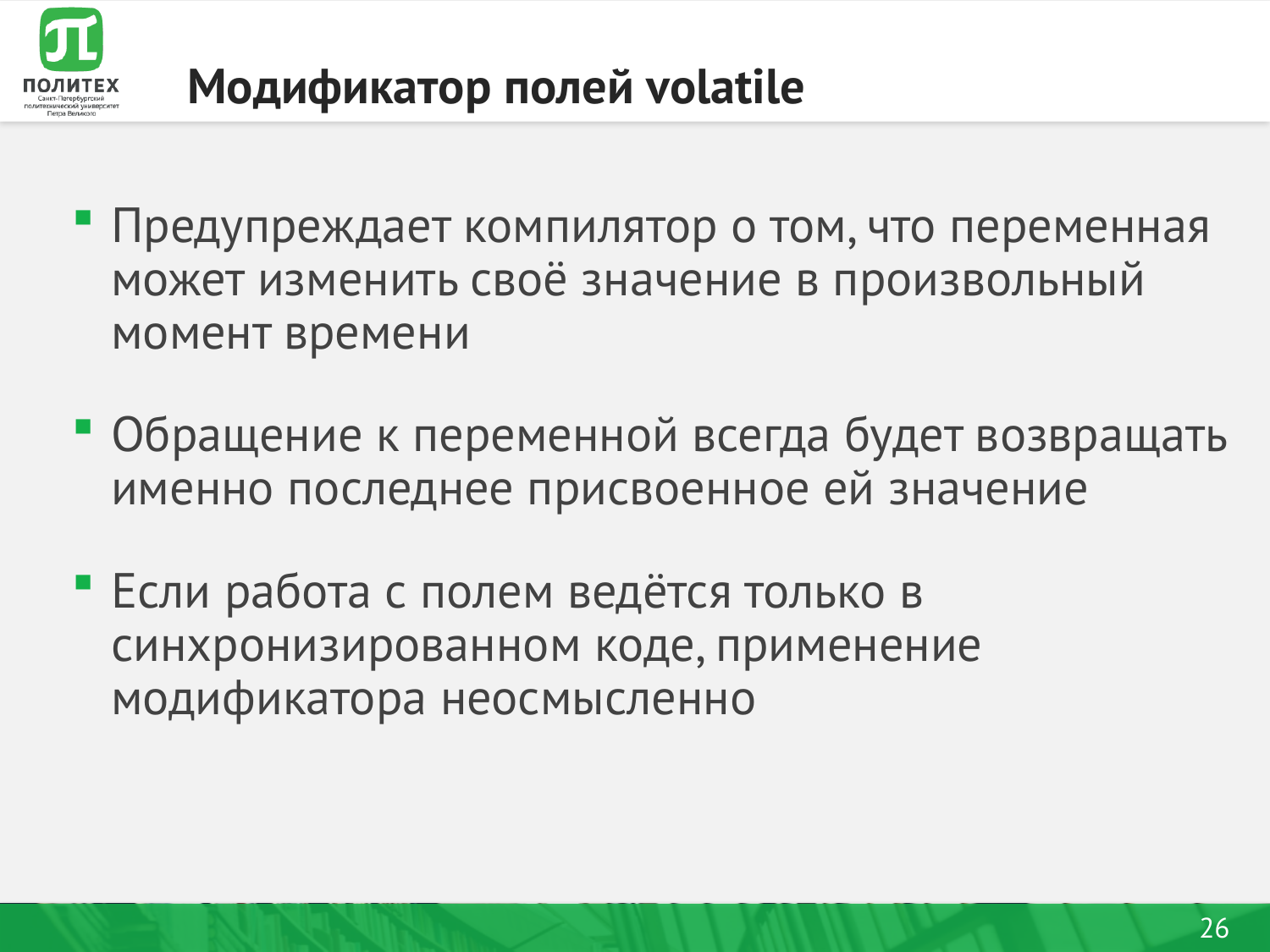

# Модификатор полей volatile
Предупреждает компилятор о том, что переменная может изменить своё значение в произвольный момент времени
Обращение к переменной всегда будет возвращать именно последнее присвоенное ей значение
Если работа с полем ведётся только в синхронизированном коде, применение модификатора неосмысленно